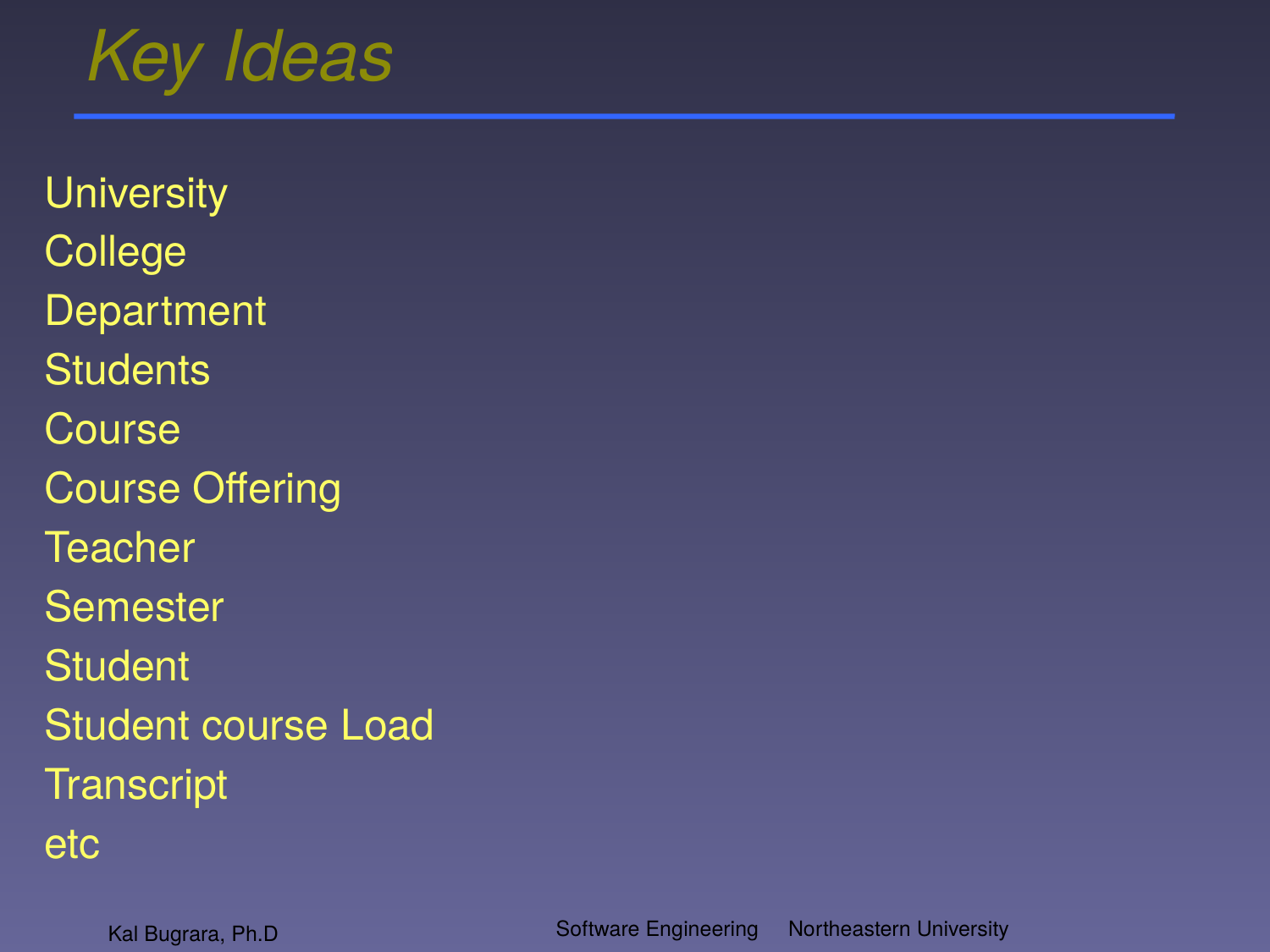

# Key Ideas
University
College
Department
Students
Course
Course Offering
Teacher
Semester
Student
Student course Load
Transcript
etc
Kal Bugrara, Ph.D
Software Engineering		     Northeastern University